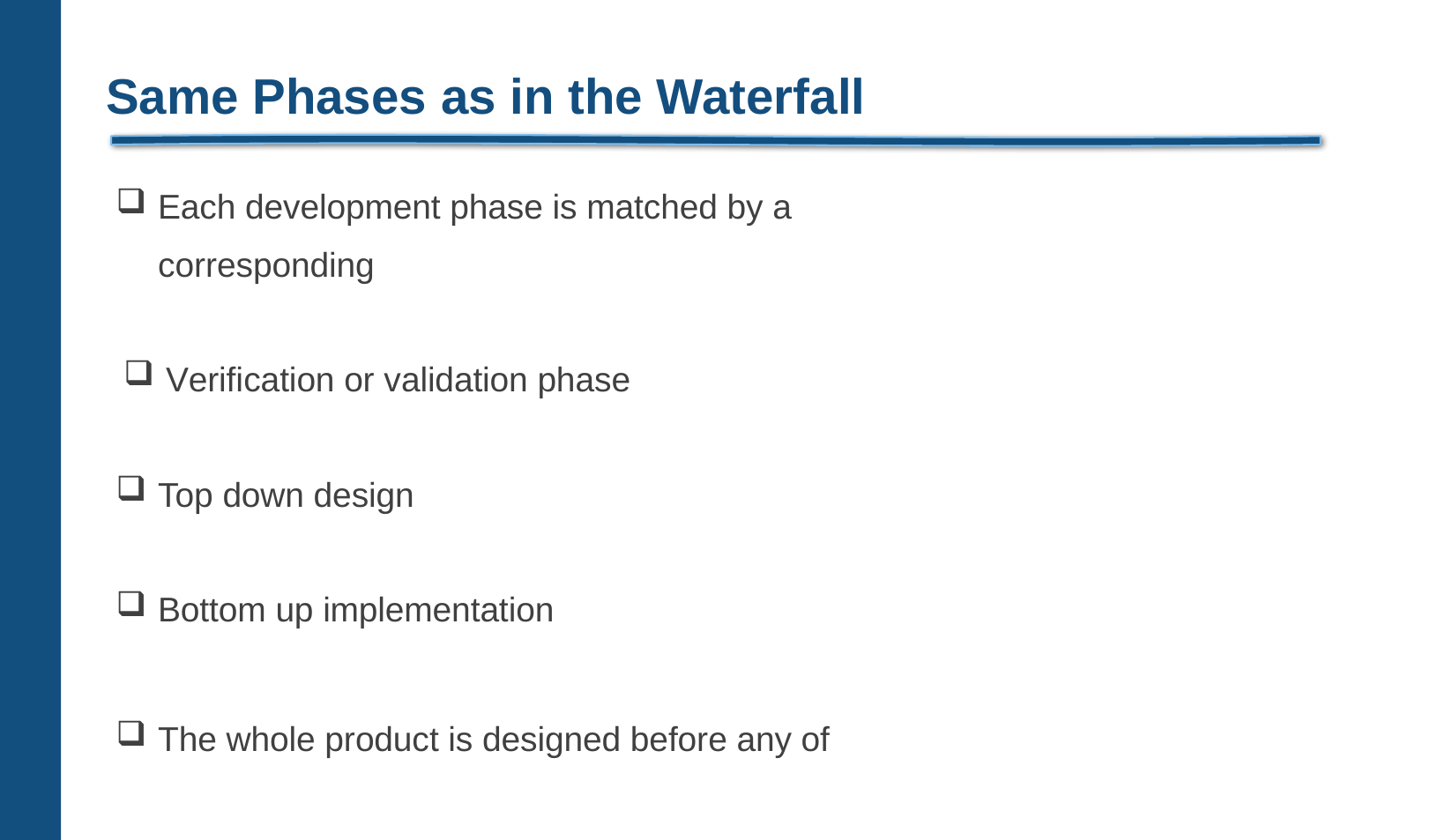

# Same Phases as in the Waterfall
Each development phase is matched by a corresponding

Veriﬁcation or validation phase

Top down design

Bottom up implementation

The whole product is designed before any of                                                                                                                                                                                                                                                                                                                                                                                                                                                                                                                                                                                                                                                                                                                                                                                                                                                                                                                                                                                                                                                                                                                                                                                                                                                                                                                                                                         it is implemented